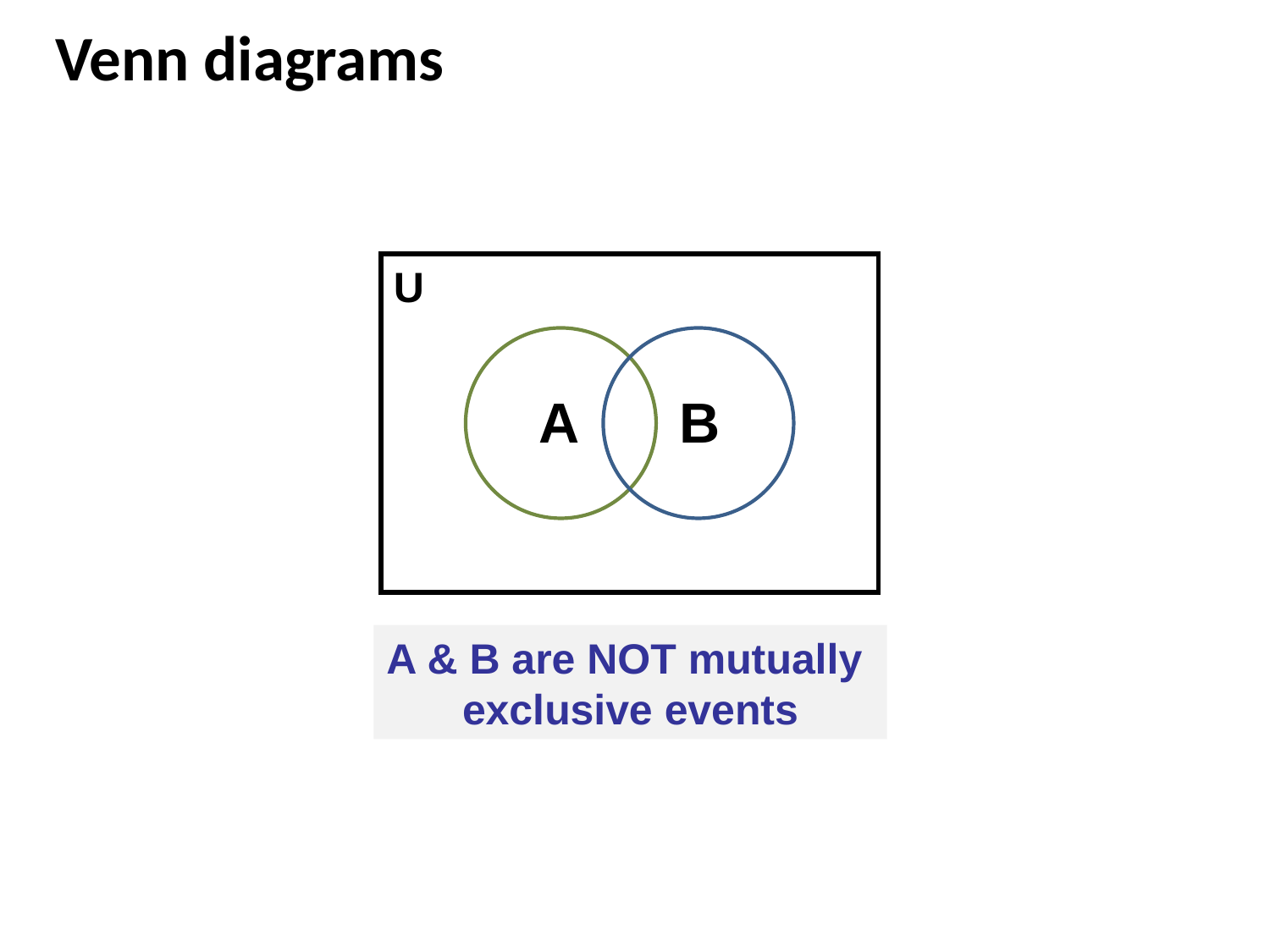

# Venn diagrams
U

A
B
A & B are NOT mutually
exclusive events